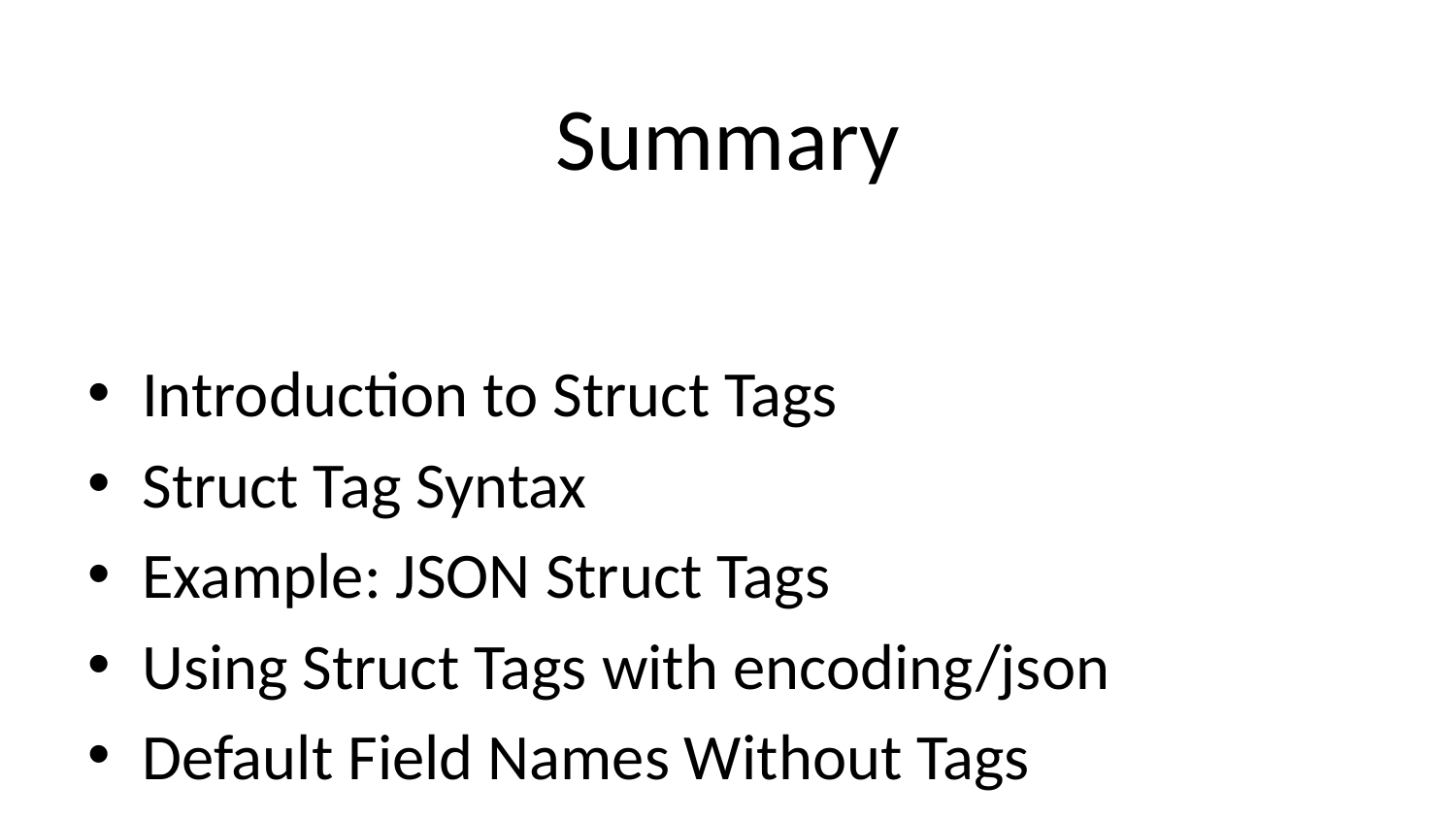

# Summary

Introduction to Struct Tags
Struct Tag Syntax
Example: JSON Struct Tags
Using Struct Tags with encoding/json
Default Field Names Without Tags
Custom Tag Keys
Parsing Struct Tags Using Reflection
Multiple Tags on a Field
Common Use Cases for Struct Tags
Best Practices
Summary